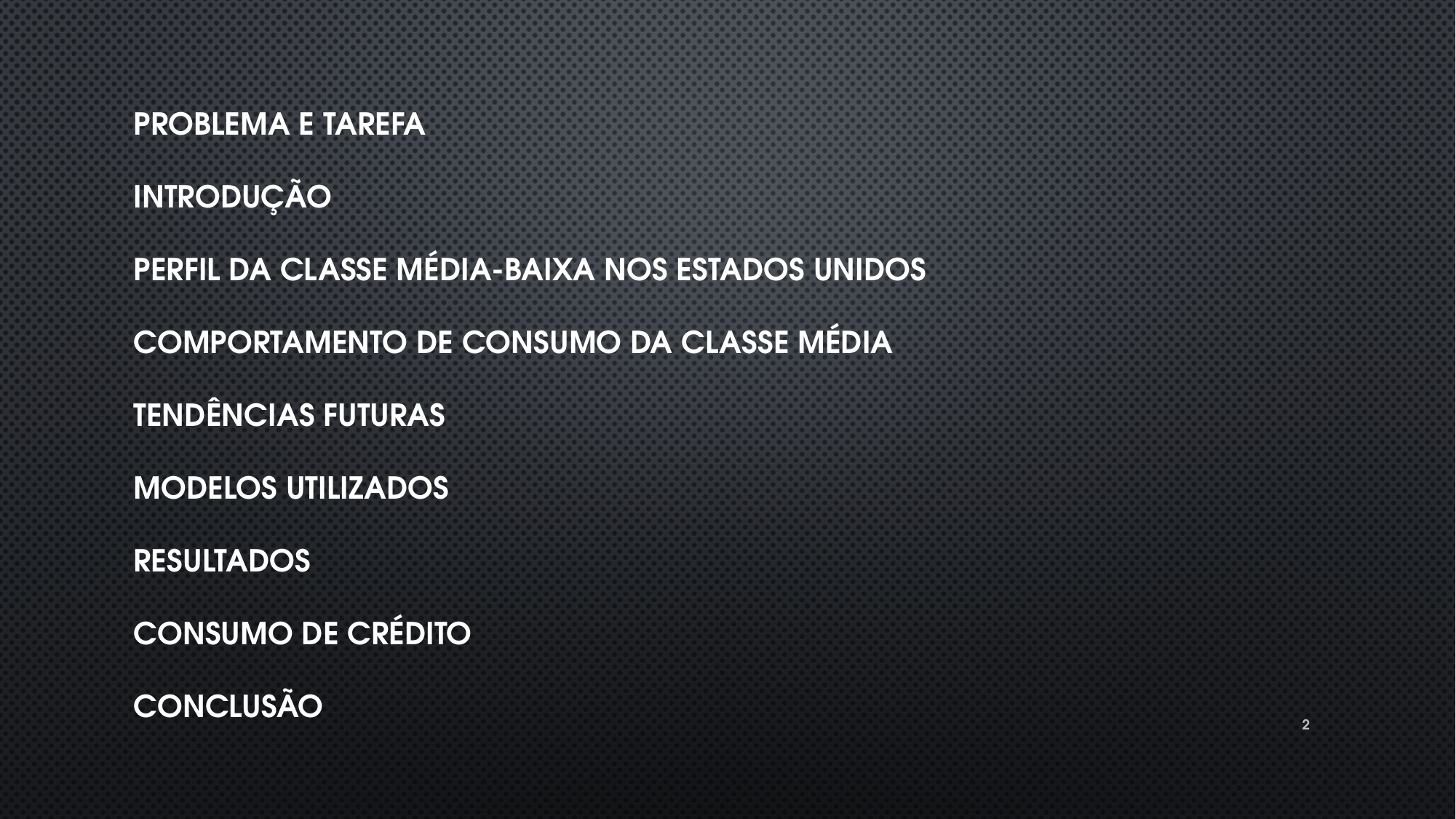

# PROBLEMA E TAREFA Introdução Perfil da Classe Média-baixa nos Estados Unidos Comportamento de Consumo da Classe Média Tendências Futuras MODELOS UTILIZADOS RESULTADOS CONSUMO DE CRÉDITO Conclusão
2